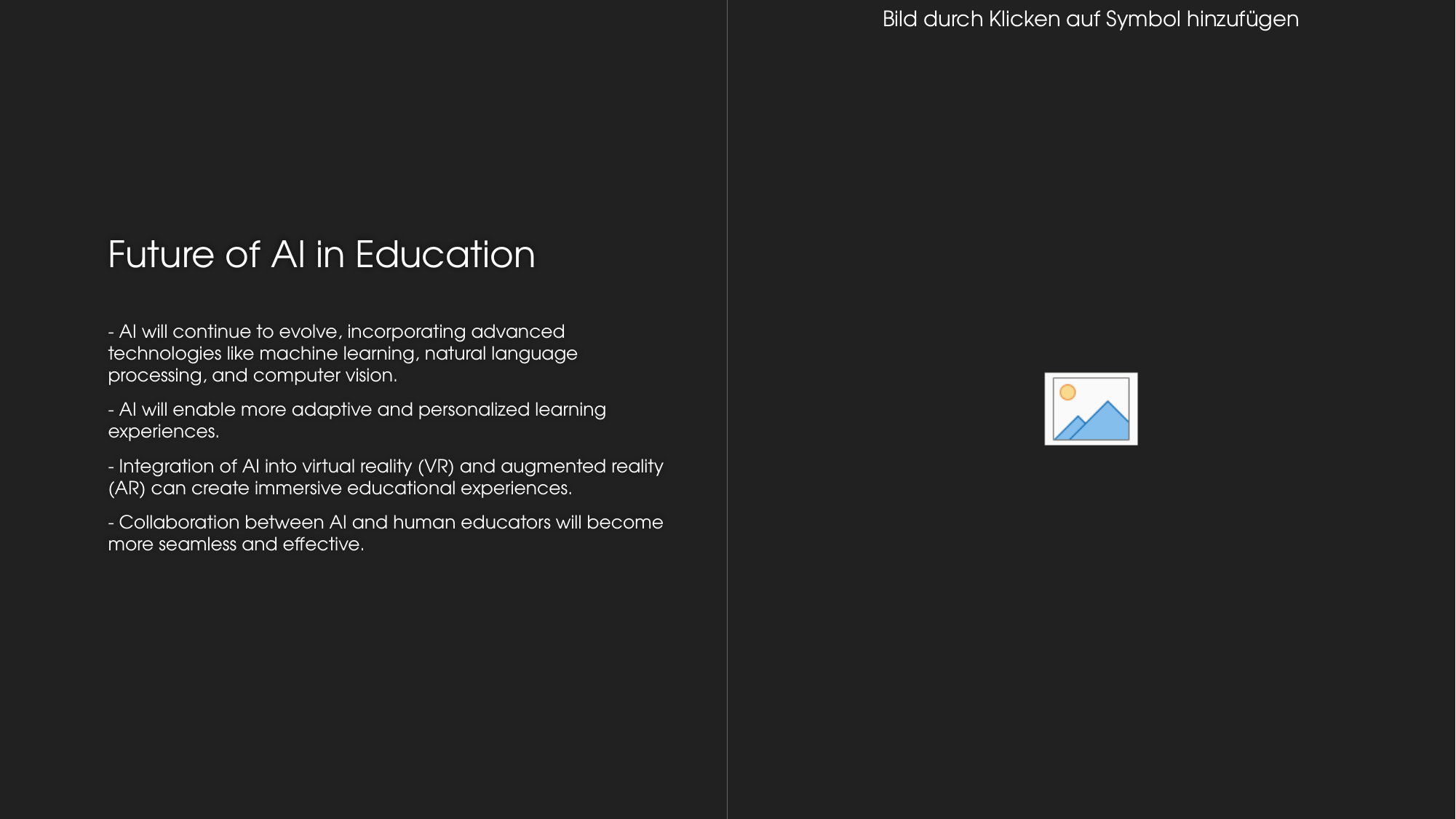

# Future of AI in Education

- AI will continue to evolve, incorporating advanced technologies like machine learning, natural language processing, and computer vision.
- AI will enable more adaptive and personalized learning experiences.
- Integration of AI into virtual reality (VR) and augmented reality (AR) can create immersive educational experiences.
- Collaboration between AI and human educators will become more seamless and effective.